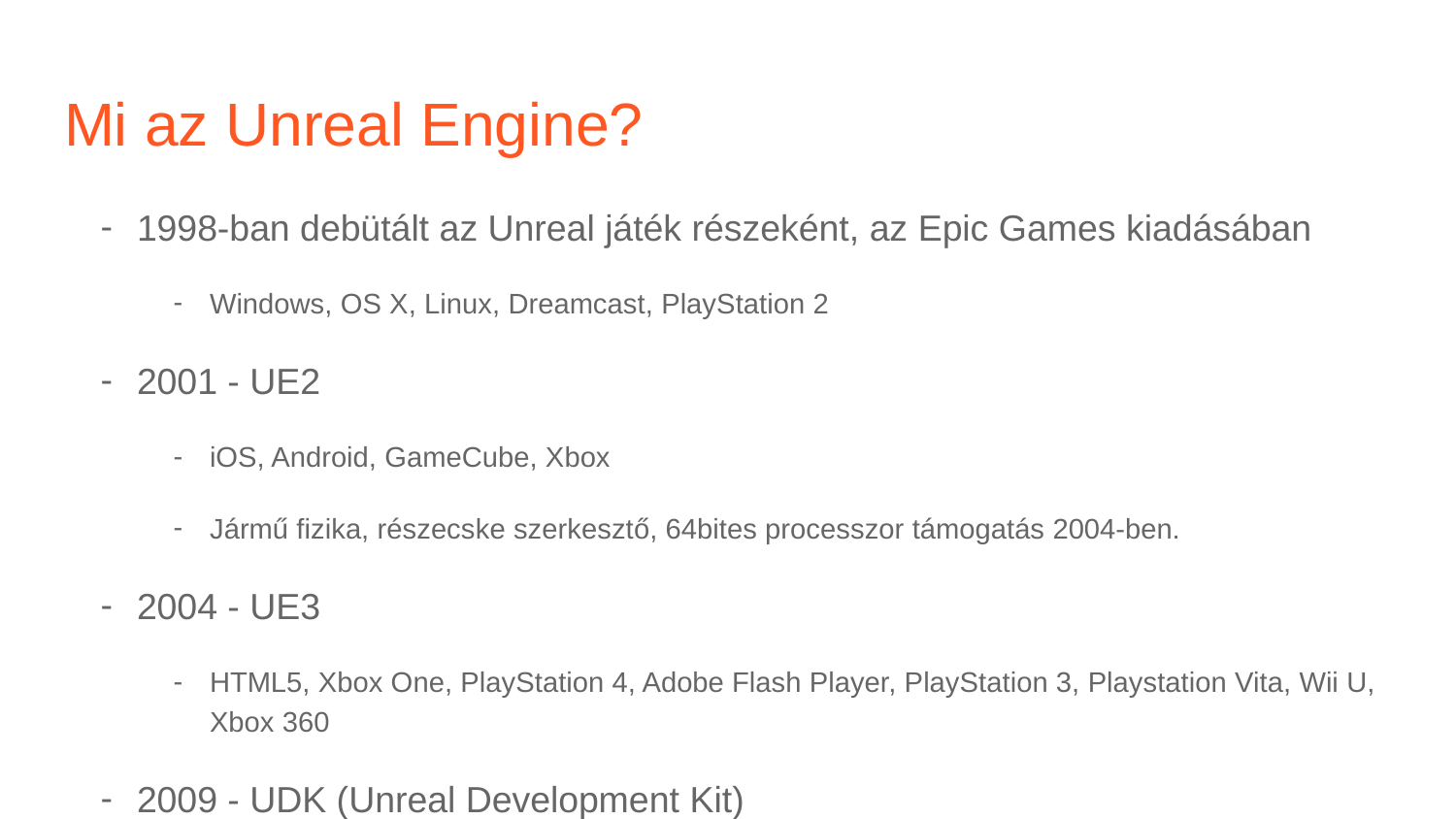

# Mi az Unreal Engine?
1998-ban debütált az Unreal játék részeként, az Epic Games kiadásában
Windows, OS X, Linux, Dreamcast, PlayStation 2
2001 - UE2
iOS, Android, GameCube, Xbox
Jármű fizika, részecske szerkesztő, 64bites processzor támogatás 2004-ben.
2004 - UE3
HTML5, Xbox One, PlayStation 4, Adobe Flash Player, PlayStation 3, Playstation Vita, Wii U, Xbox 360
2009 - UDK (Unreal Development Kit)
2012 - Unreal Engine 4
Blueprintek